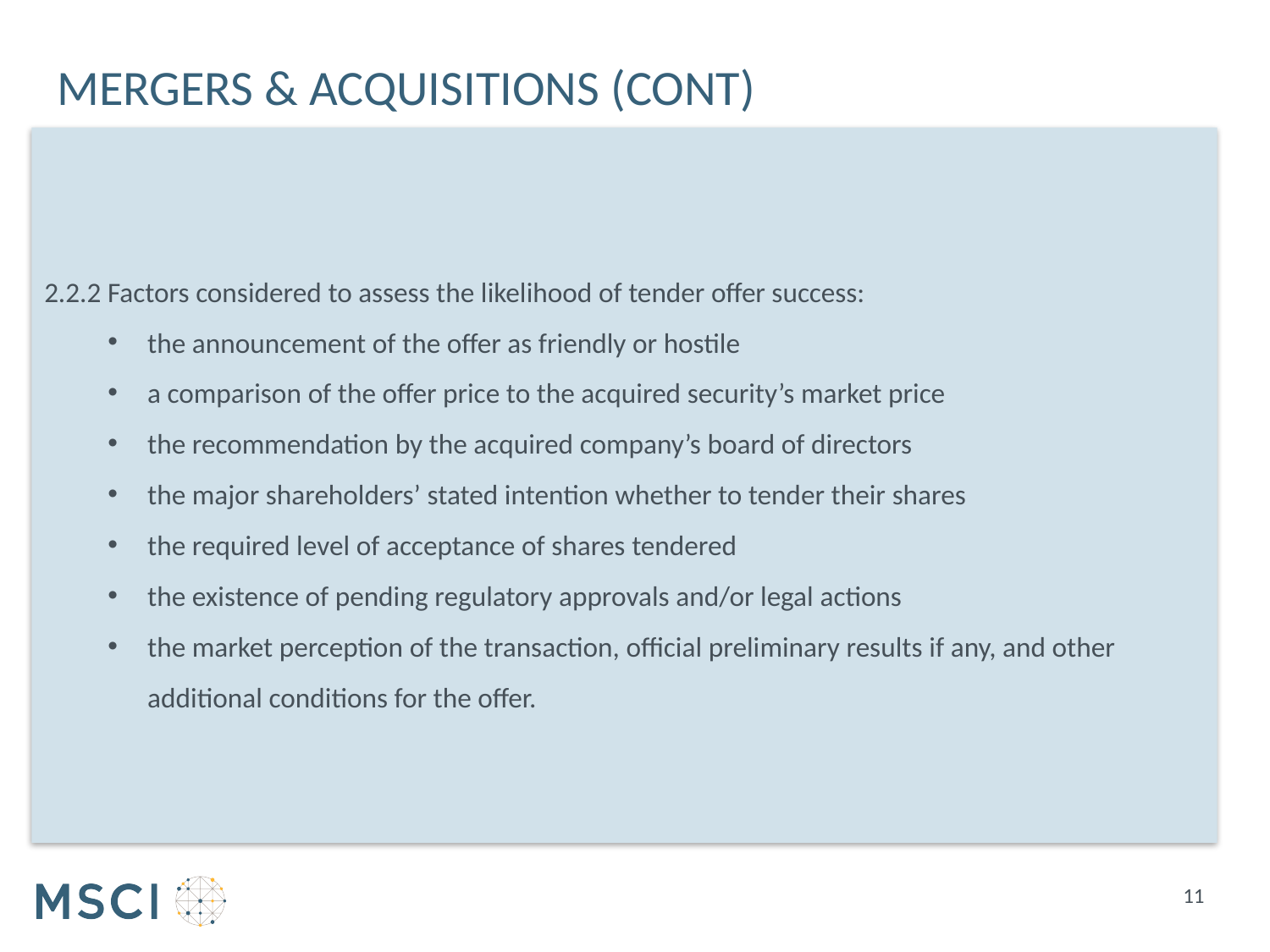

# Mergers & Acquisitions (CONT)
2.2.2 Factors considered to assess the likelihood of tender offer success:
the announcement of the offer as friendly or hostile
a comparison of the offer price to the acquired security’s market price
the recommendation by the acquired company’s board of directors
the major shareholders’ stated intention whether to tender their shares
the required level of acceptance of shares tendered
the existence of pending regulatory approvals and/or legal actions
the market perception of the transaction, official preliminary results if any, and other additional conditions for the offer.
11